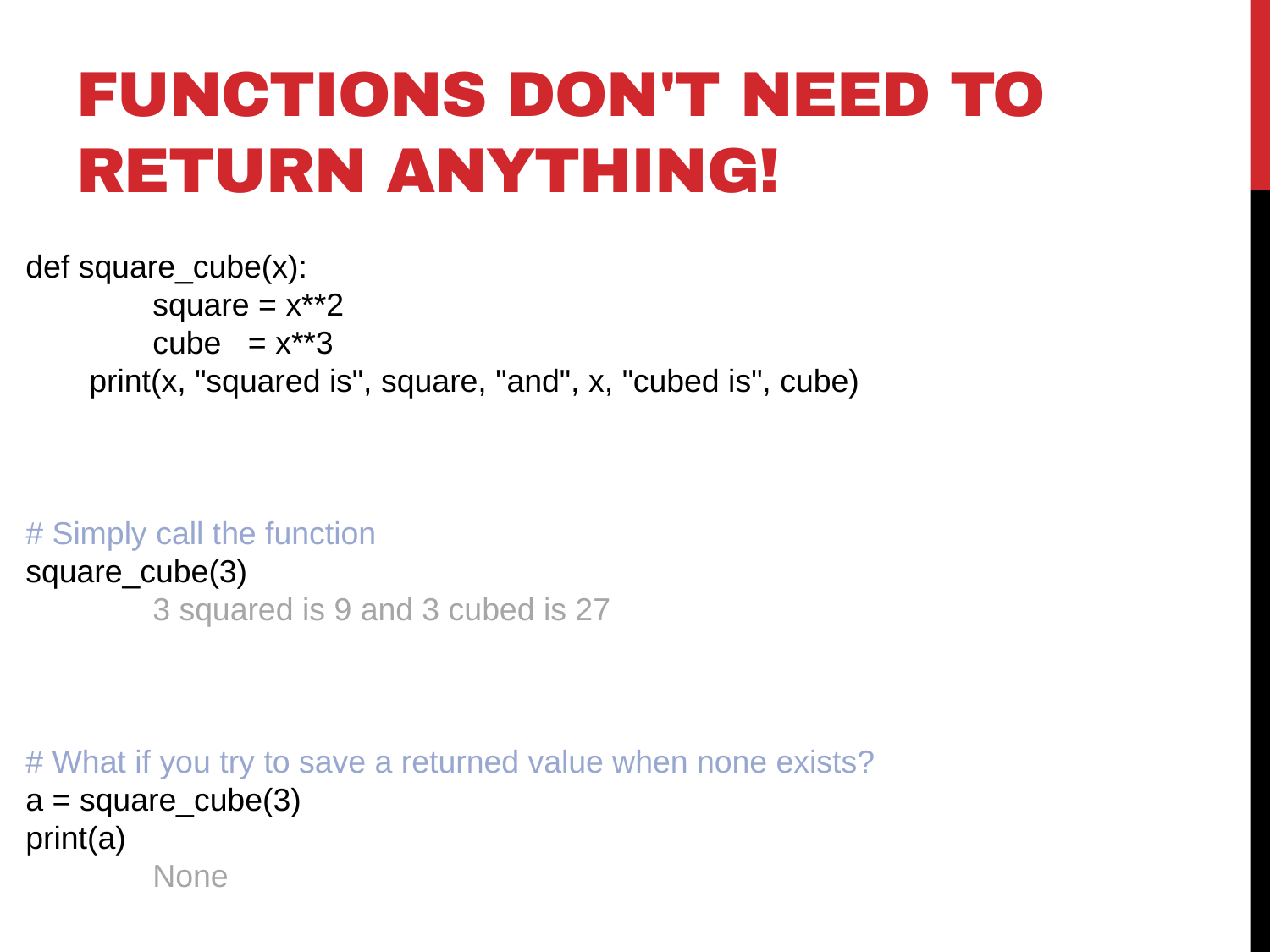

# functions don't need to return anything!
def square_cube(x):
	square = x**2
	cube   = x**3
print(x, "squared is", square, "and", x, "cubed is", cube)

# Simply call the function
square_cube(3)
	3 squared is 9 and 3 cubed is 27

# What if you try to save a returned value when none exists?
a = square_cube(3)
print(a)
	None